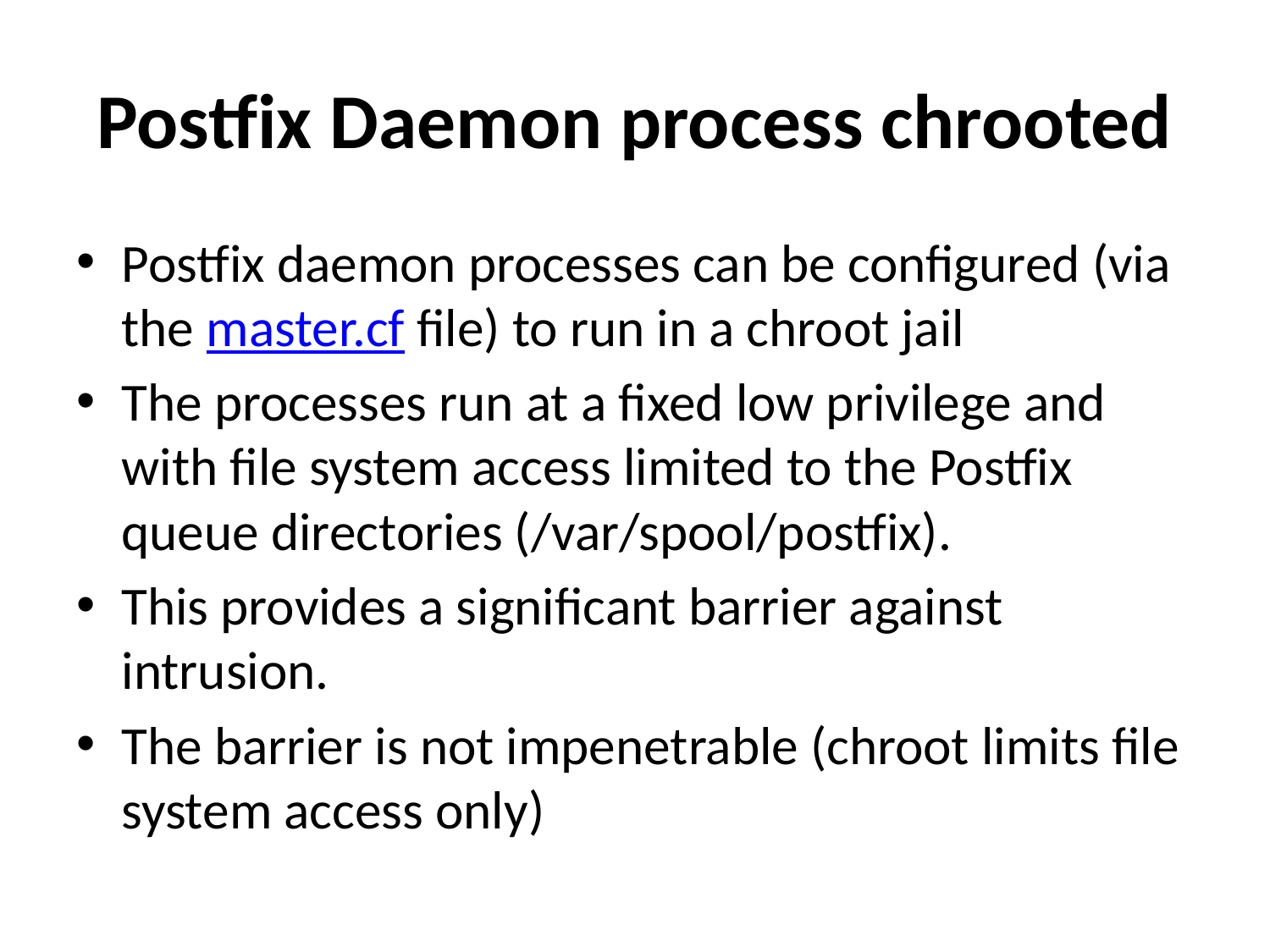

# Postfix Daemon process chrooted
Postfix daemon processes can be configured (via the master.cf file) to run in a chroot jail
The processes run at a fixed low privilege and with file system access limited to the Postfix queue directories (/var/spool/postfix).
This provides a significant barrier against intrusion.
The barrier is not impenetrable (chroot limits file system access only)